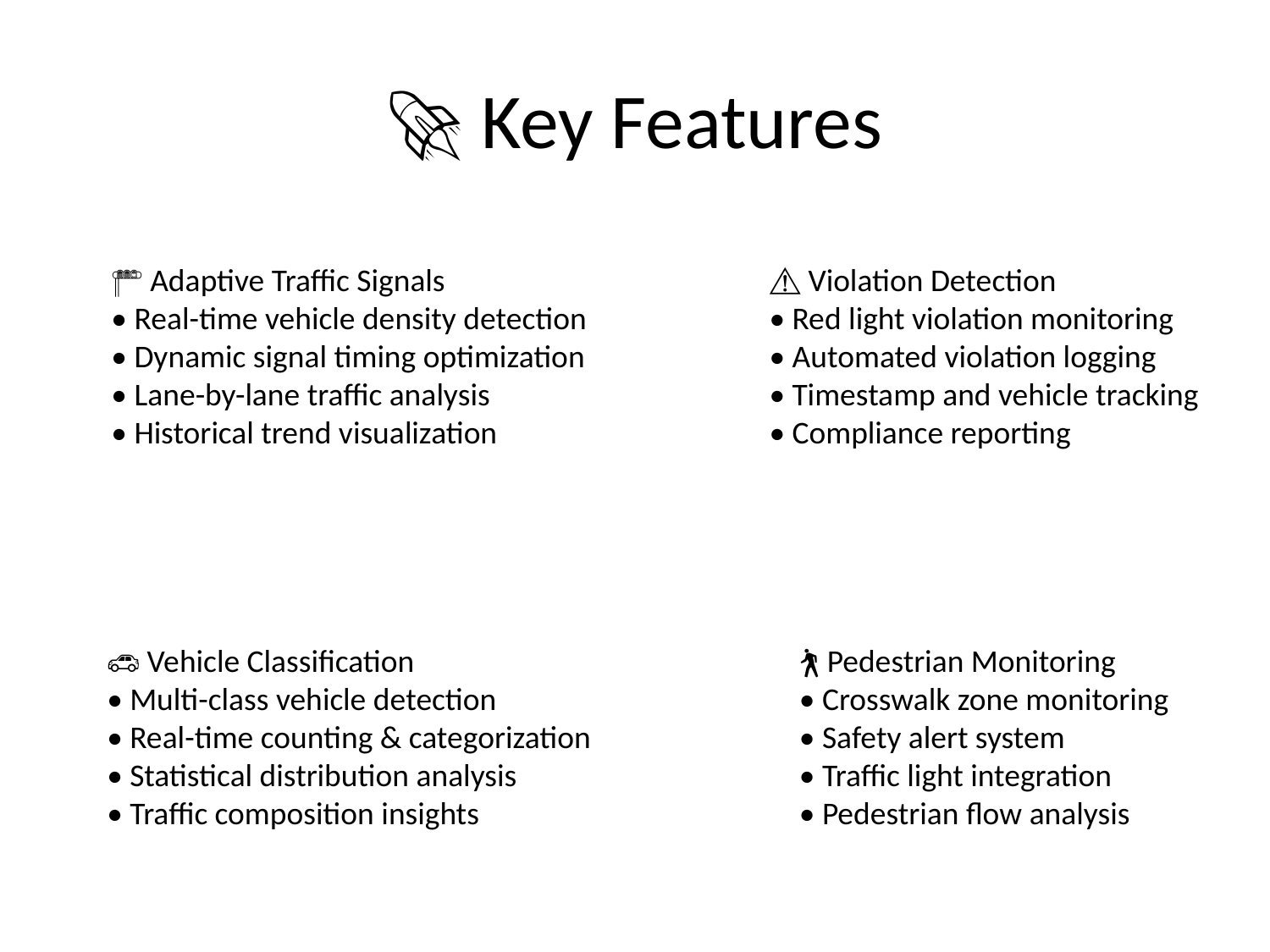

# 🚀 Key Features

🚥 Adaptive Traffic Signals
• Real-time vehicle density detection
• Dynamic signal timing optimization
• Lane-by-lane traffic analysis
• Historical trend visualization
⚠️ Violation Detection
• Red light violation monitoring
• Automated violation logging
• Timestamp and vehicle tracking
• Compliance reporting
🚗 Vehicle Classification
• Multi-class vehicle detection
• Real-time counting & categorization
• Statistical distribution analysis
• Traffic composition insights
🚶 Pedestrian Monitoring
• Crosswalk zone monitoring
• Safety alert system
• Traffic light integration
• Pedestrian flow analysis